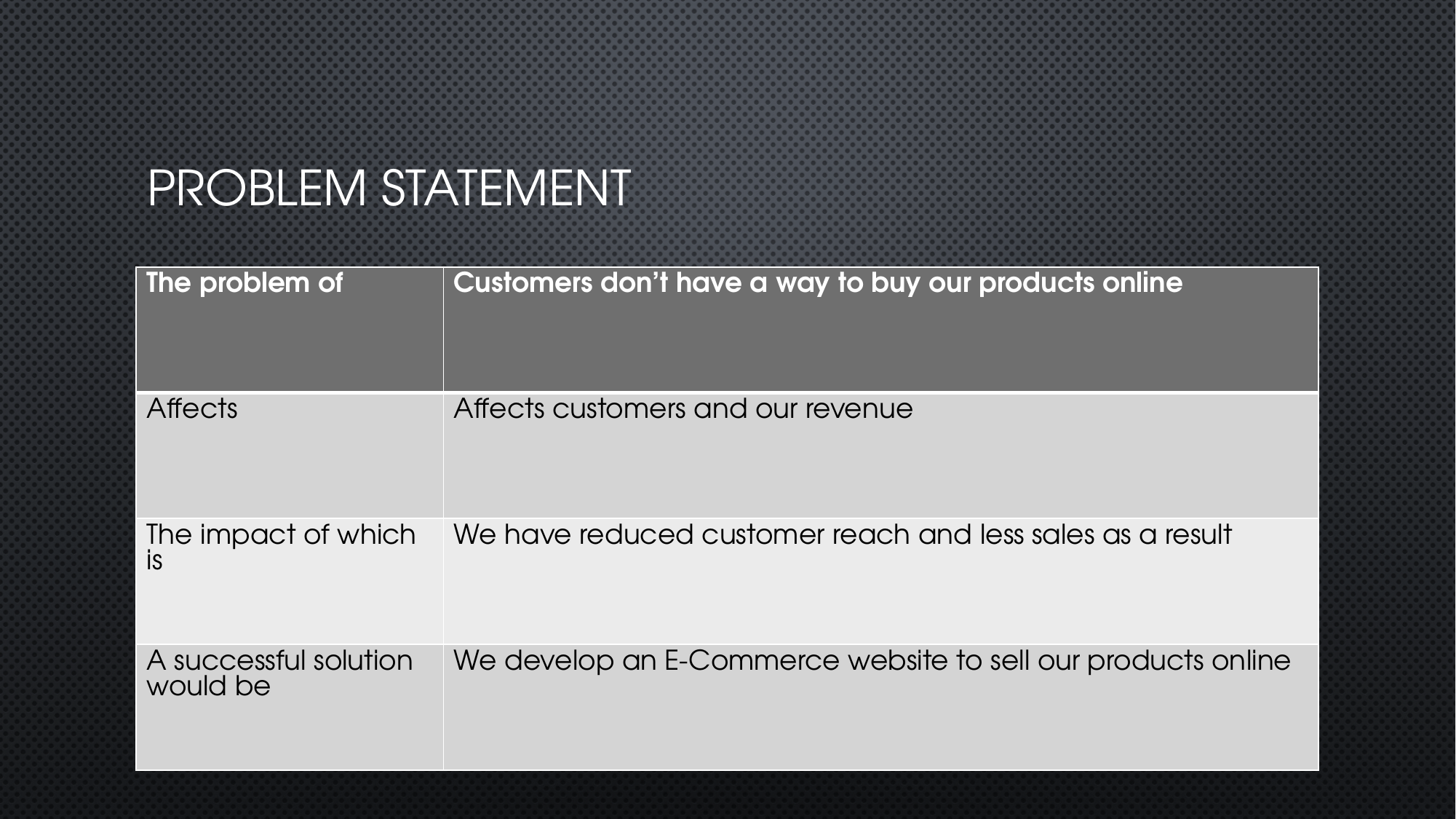

# Problem Statement
| The problem of | Customers don’t have a way to buy our products online |
| --- | --- |
| Affects | Affects customers and our revenue |
| The impact of which is | We have reduced customer reach and less sales as a result |
| A successful solution would be | We develop an E-Commerce website to sell our products online |